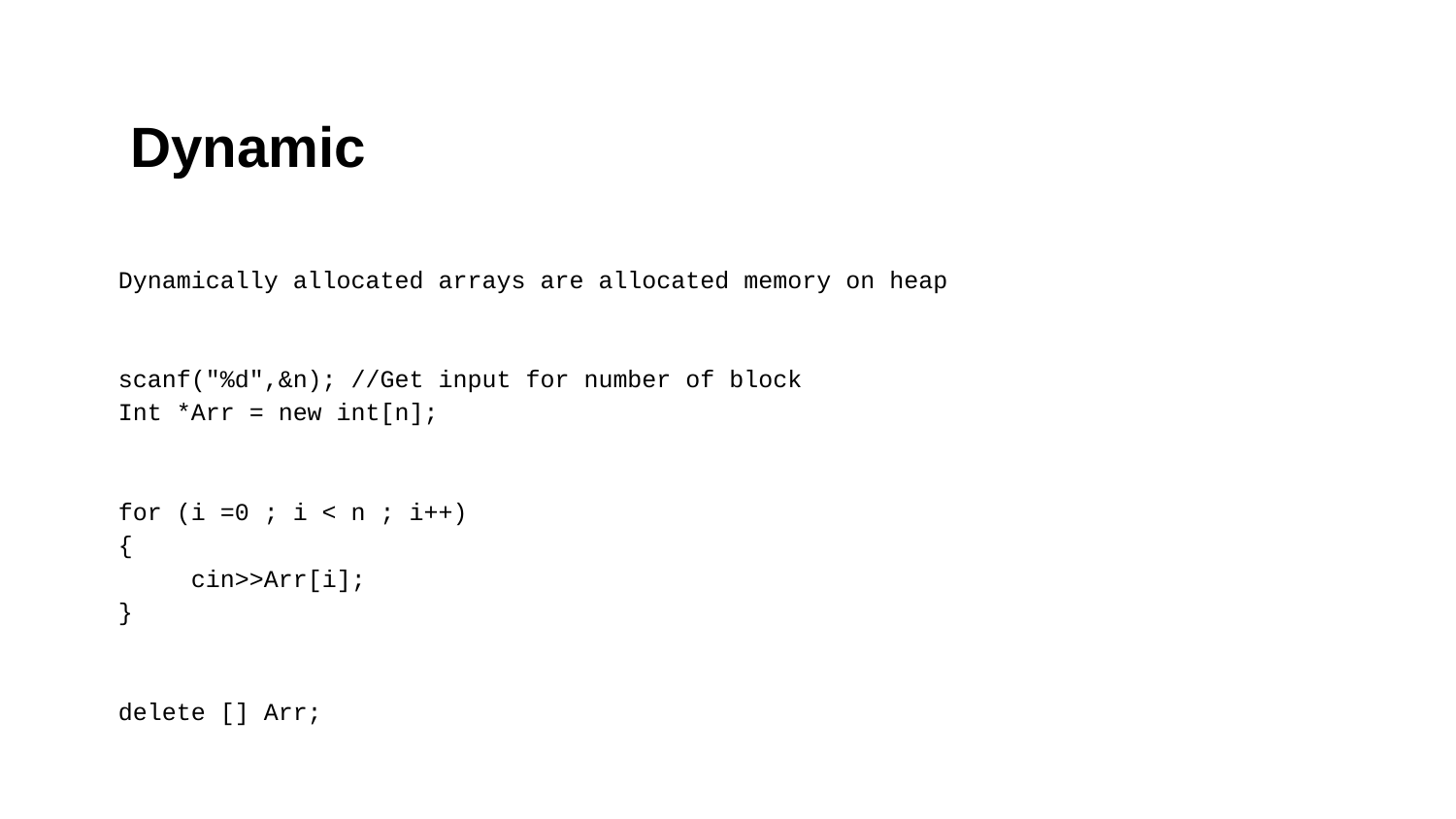

# Dynamic
Dynamically allocated arrays are allocated memory on heap

scanf("%d",&n); //Get input for number of block
Int *Arr = new int[n];

for (i =0 ; i < n ; i++)
{
cin>>Arr[i];
}

delete [] Arr;